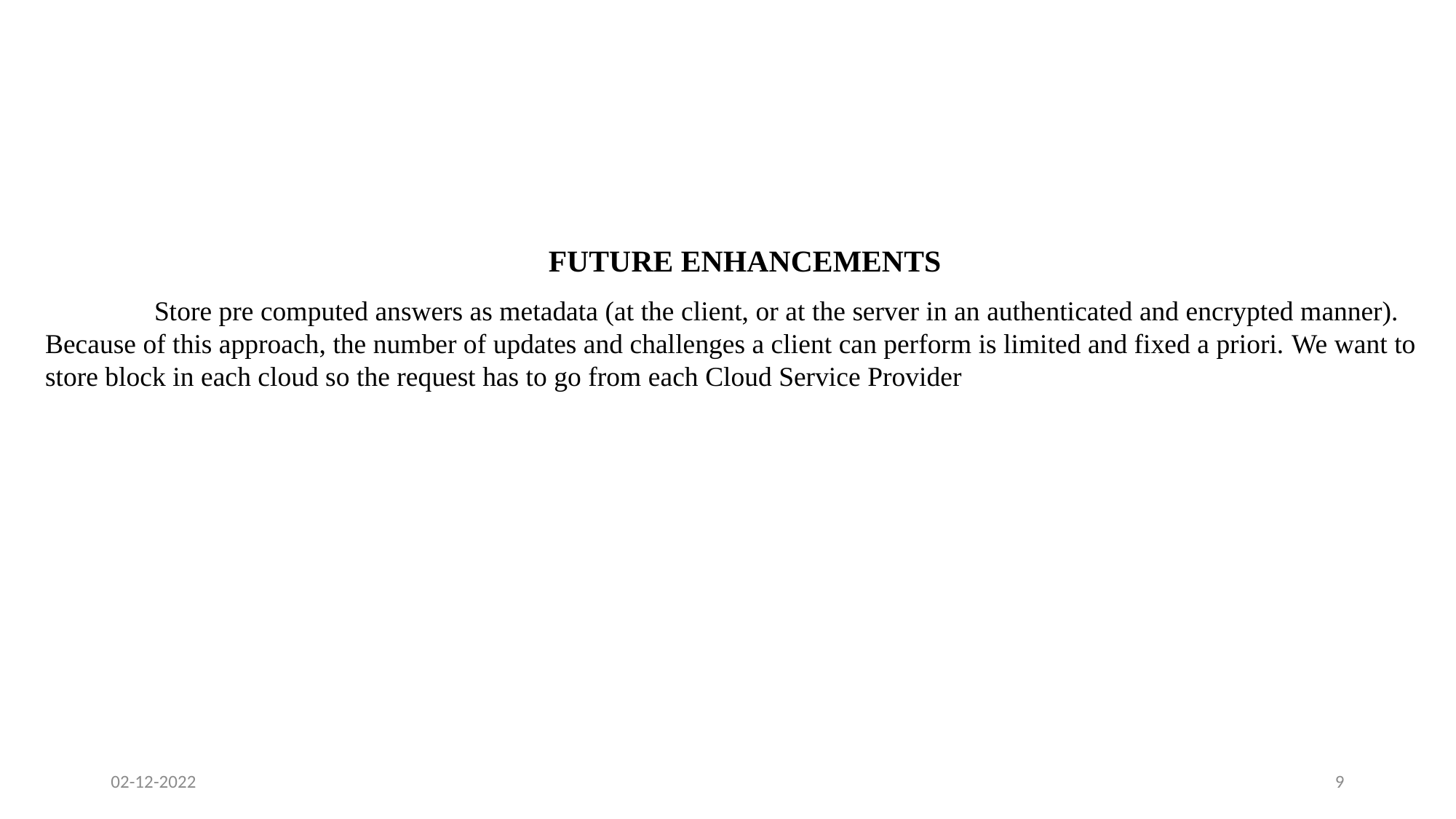

FUTURE ENHANCEMENTS
	Store pre computed answers as metadata (at the client, or at the server in an authenticated and encrypted manner). Because of this approach, the number of updates and challenges a client can perform is limited and fixed a priori. We want to store block in each cloud so the request has to go from each Cloud Service Provider
02-12-2022
9